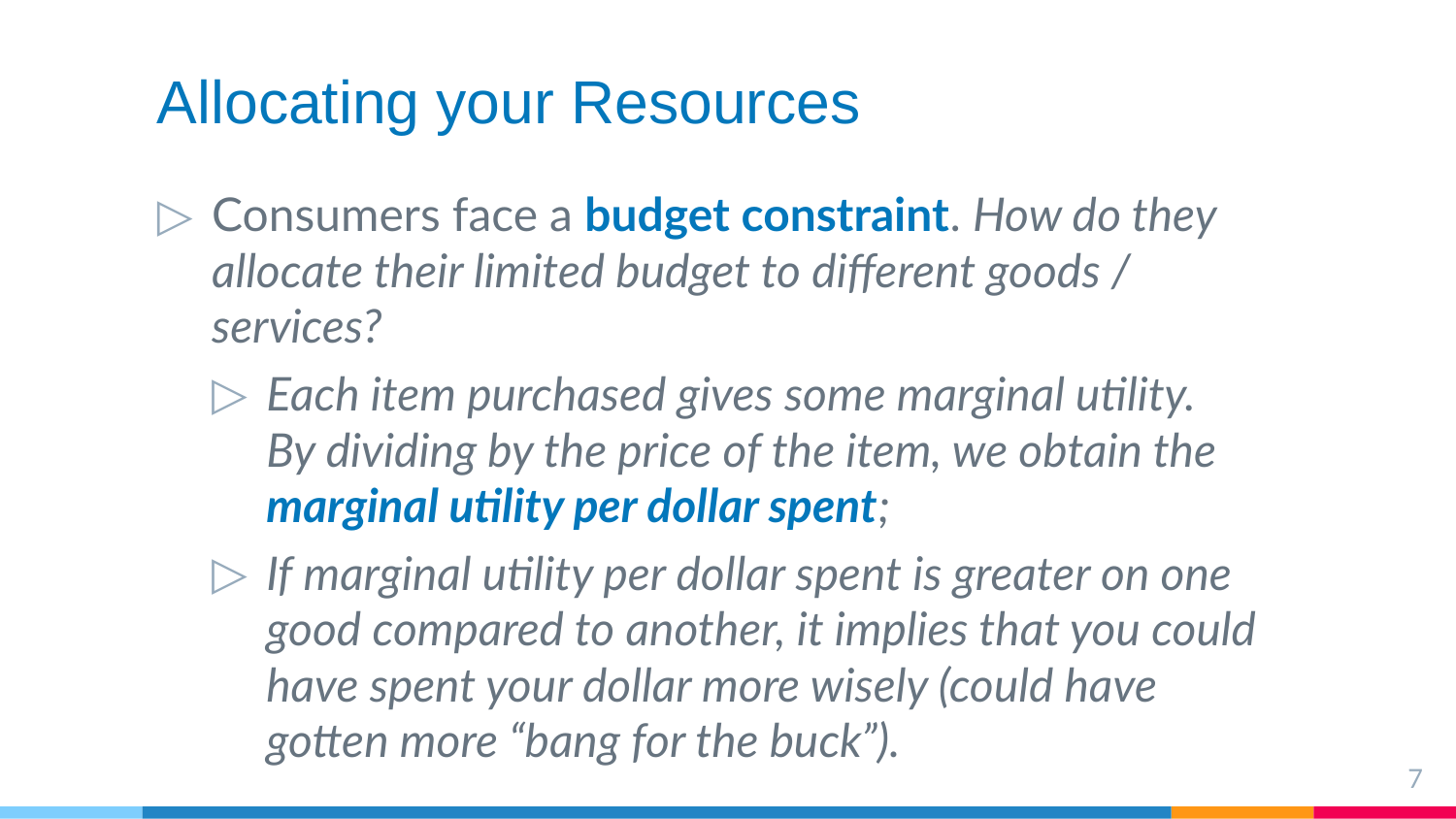

# Allocating your Resources
Consumers face a budget constraint. How do they allocate their limited budget to different goods / services?
Each item purchased gives some marginal utility.        By dividing by the price of the item, we obtain the marginal utility per dollar spent;
If marginal utility per dollar spent is greater on one good compared to another, it implies that you could have spent your dollar more wisely (could have gotten more “bang for the buck”).

7